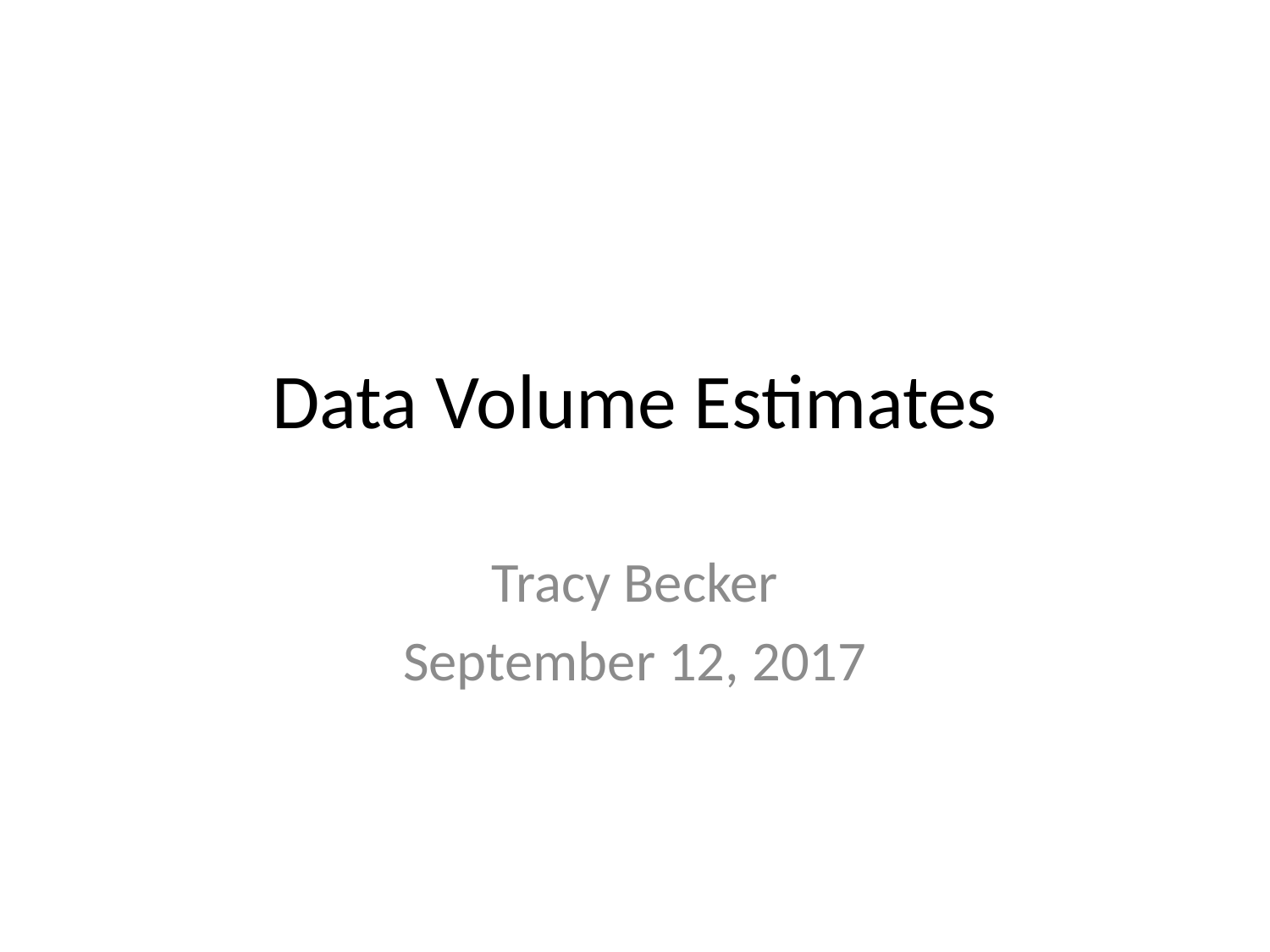

# Data Volume Estimates
Tracy Becker
September 12, 2017